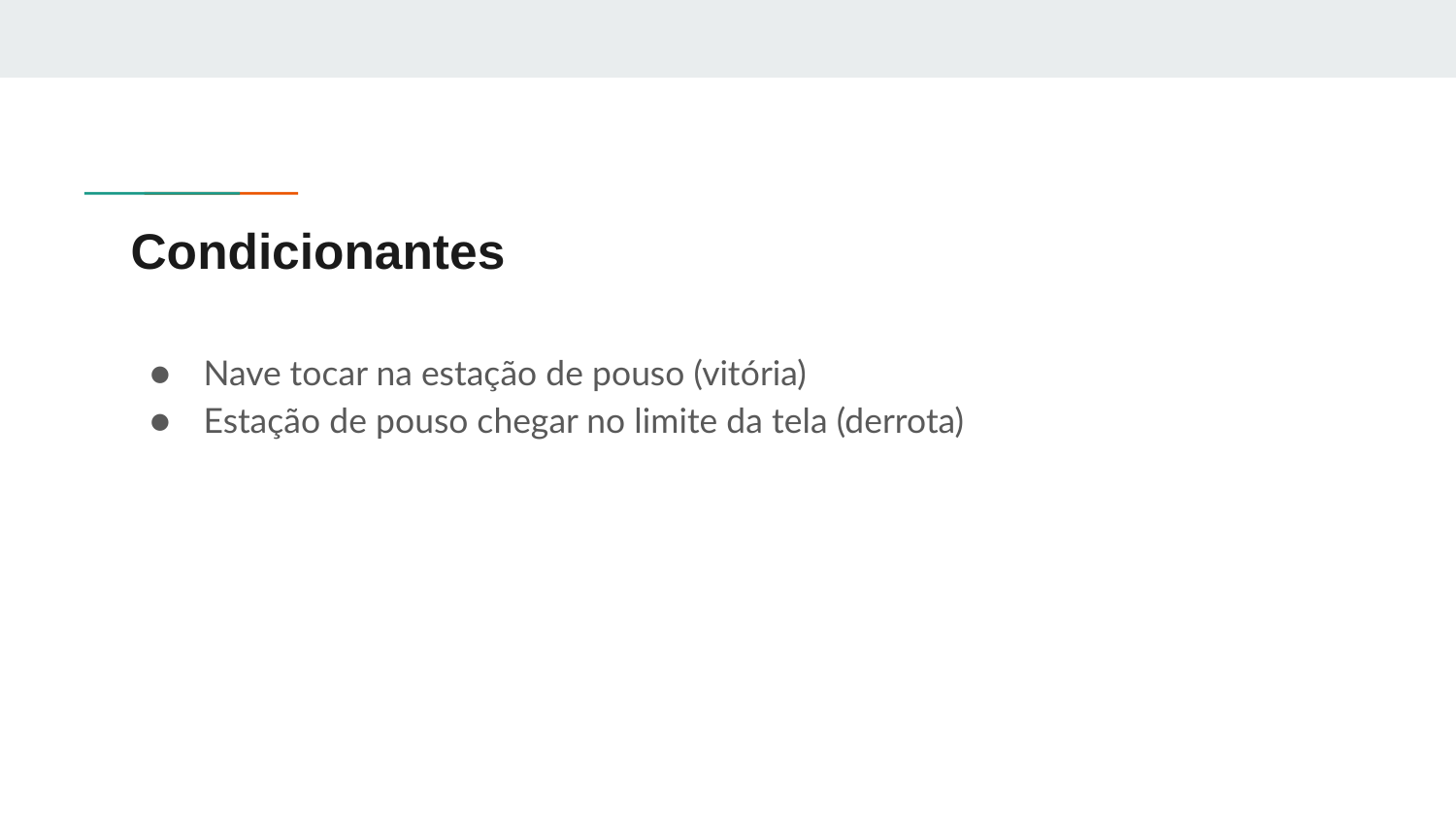

# Condicionantes
Nave tocar na estação de pouso (vitória)
Estação de pouso chegar no limite da tela (derrota)